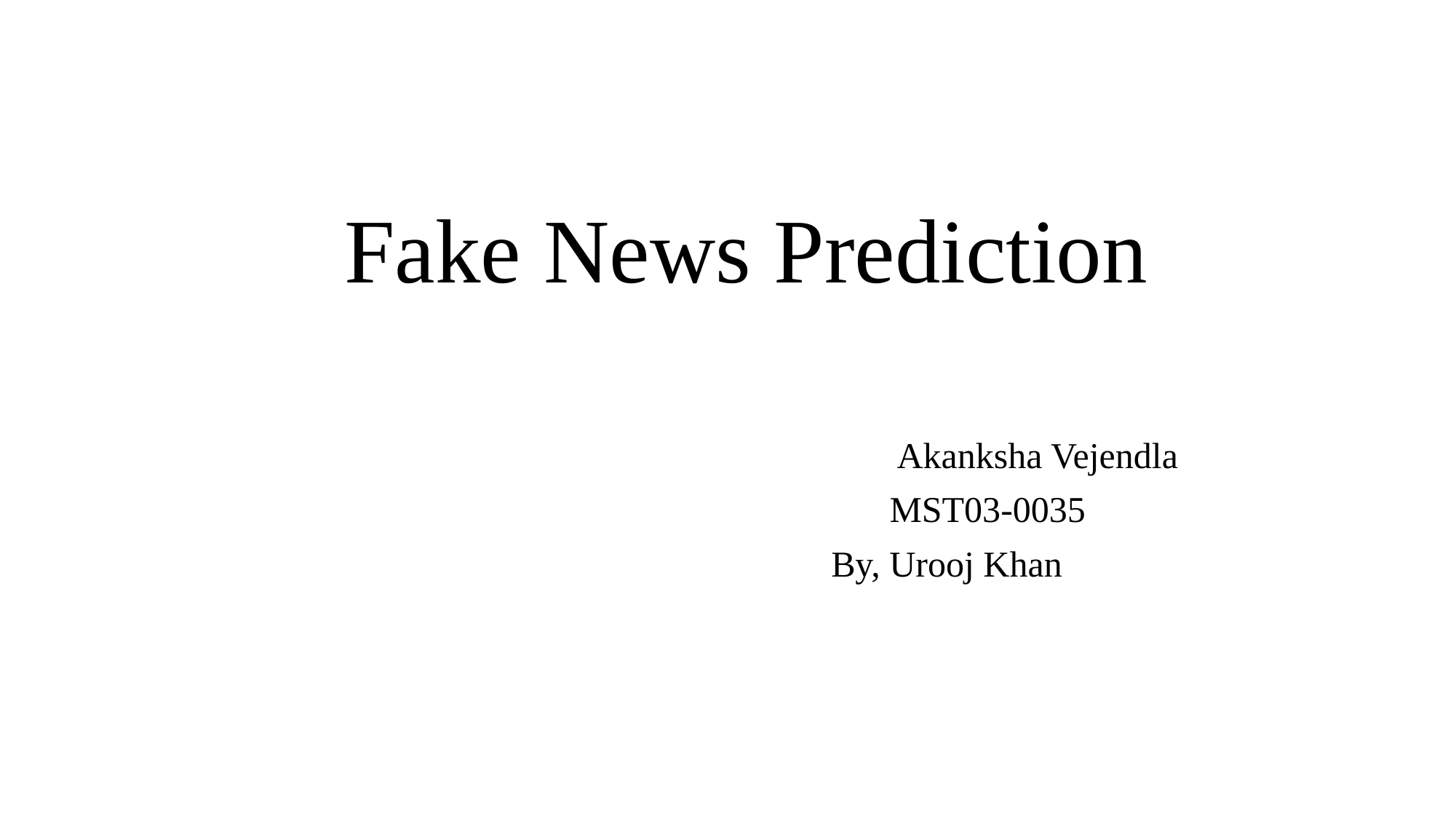

# Fake News Prediction
                                       Akanksha Vejendla
                            MST03-0035
                   By, Urooj Khan